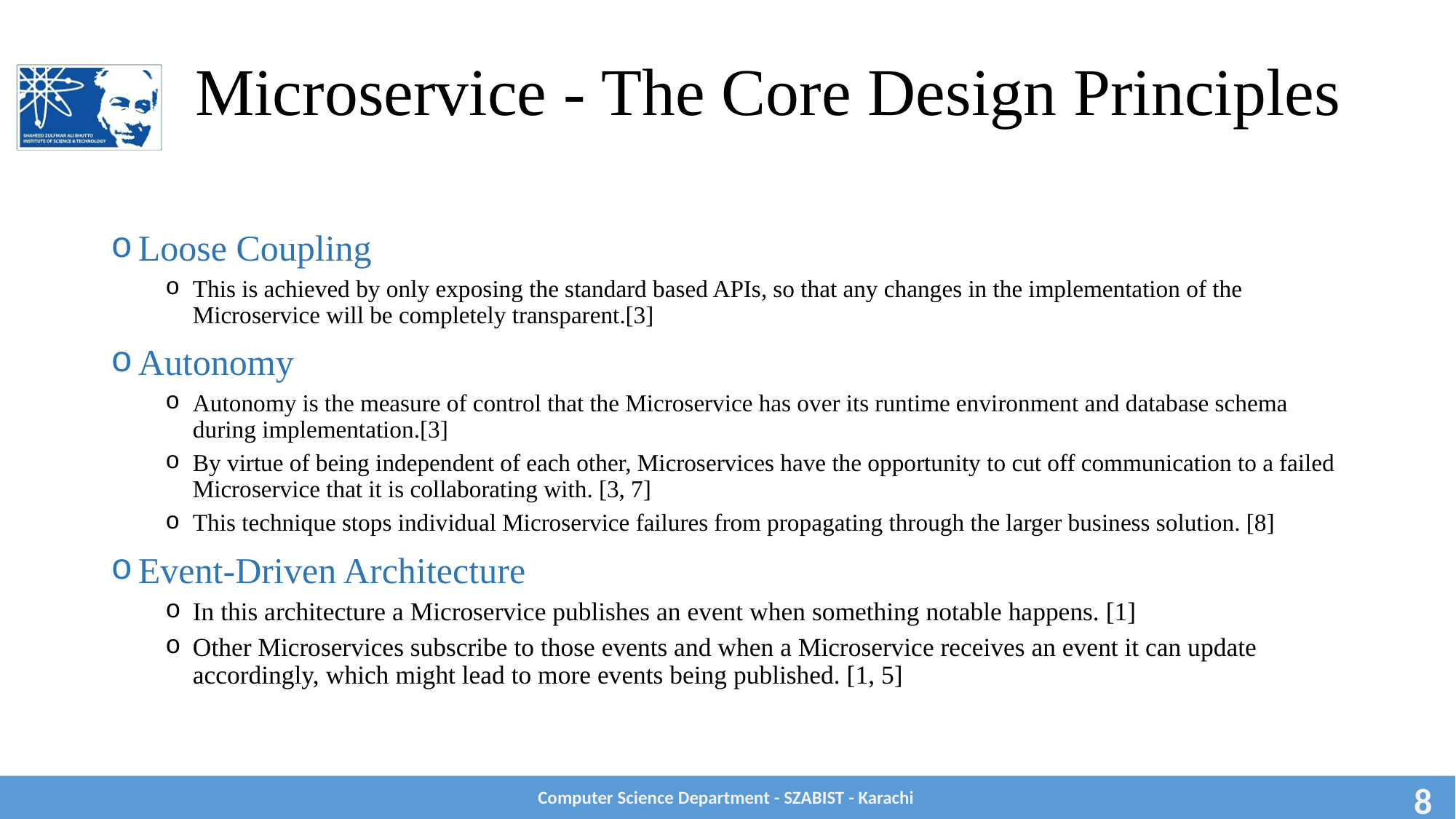

# Microservice - The Core Design Principles
Loose Coupling
This is achieved by only exposing the standard based APIs, so that any changes in the implementation of the Microservice will be completely transparent.[3]
Autonomy
Autonomy is the measure of control that the Microservice has over its runtime environment and database schema during implementation.[3]
By virtue of being independent of each other, Microservices have the opportunity to cut off communication to a failed Microservice that it is collaborating with. [3, 7]
This technique stops individual Microservice failures from propagating through the larger business solution. [8]
Event‑Driven Architecture
In this architecture a Microservice publishes an event when something notable happens. [1]
Other Microservices subscribe to those events and when a Microservice receives an event it can update accordingly, which might lead to more events being published. [1, 5]
Computer Science Department - SZABIST - Karachi
8